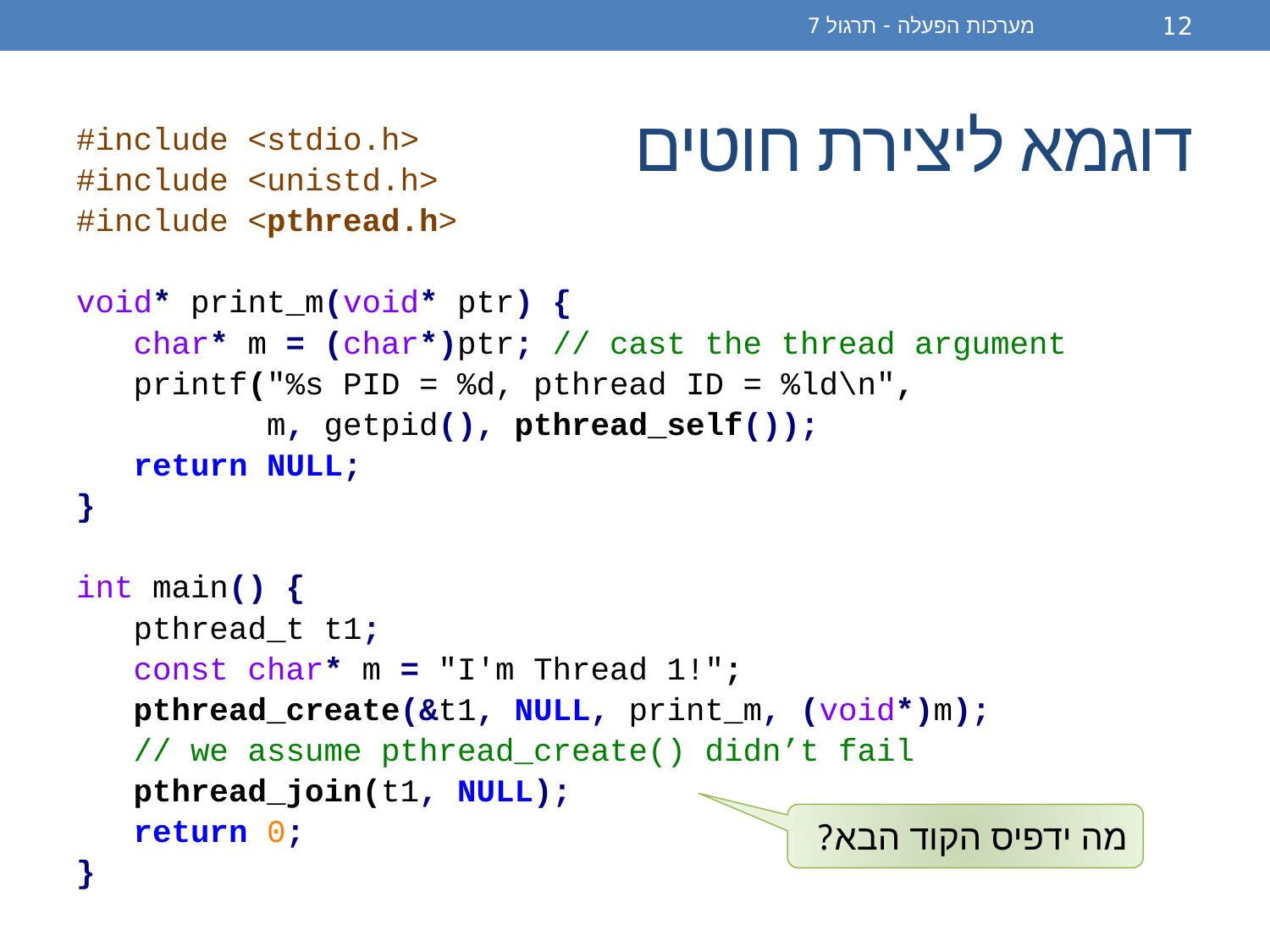

מערכות הפעלה - תרגול 7
12
# דוגמא ליצירת חוטים
#include <stdio.h>
#include <unistd.h>
#include <pthread.h>

void* print_m(void* ptr) {
   char* m = (char*)ptr; // cast the thread argument
   printf("%s PID = %d, pthread ID = %ld\n",
          m, getpid(), pthread_self());
   return NULL;
}

int main() {
   pthread_t t1;
   const char* m = "I'm Thread 1!";
   pthread_create(&t1, NULL, print_m, (void*)m);
   // we assume pthread_create() didn’t fail
   pthread_join(t1, NULL);
   return 0;
}
מה ידפיס הקוד הבא?